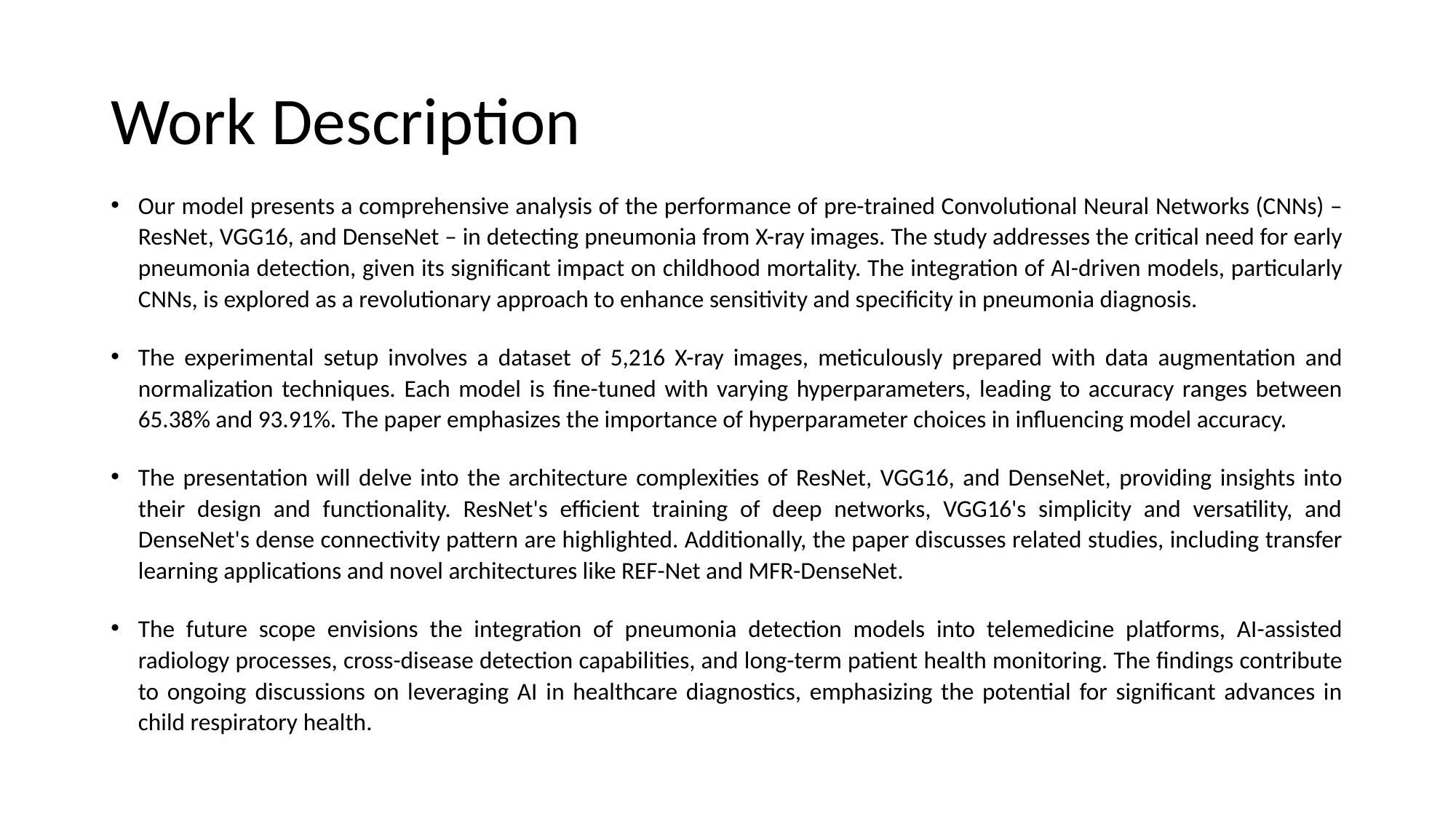

# Work Description
Our model presents a comprehensive analysis of the performance of pre-trained Convolutional Neural Networks (CNNs) – ResNet, VGG16, and DenseNet – in detecting pneumonia from X-ray images. The study addresses the critical need for early pneumonia detection, given its significant impact on childhood mortality. The integration of AI-driven models, particularly CNNs, is explored as a revolutionary approach to enhance sensitivity and specificity in pneumonia diagnosis.
The experimental setup involves a dataset of 5,216 X-ray images, meticulously prepared with data augmentation and normalization techniques. Each model is fine-tuned with varying hyperparameters, leading to accuracy ranges between 65.38% and 93.91%. The paper emphasizes the importance of hyperparameter choices in influencing model accuracy.
The presentation will delve into the architecture complexities of ResNet, VGG16, and DenseNet, providing insights into their design and functionality. ResNet's efficient training of deep networks, VGG16's simplicity and versatility, and DenseNet's dense connectivity pattern are highlighted. Additionally, the paper discusses related studies, including transfer learning applications and novel architectures like REF-Net and MFR-DenseNet.
The future scope envisions the integration of pneumonia detection models into telemedicine platforms, AI-assisted radiology processes, cross-disease detection capabilities, and long-term patient health monitoring. The findings contribute to ongoing discussions on leveraging AI in healthcare diagnostics, emphasizing the potential for significant advances in child respiratory health.